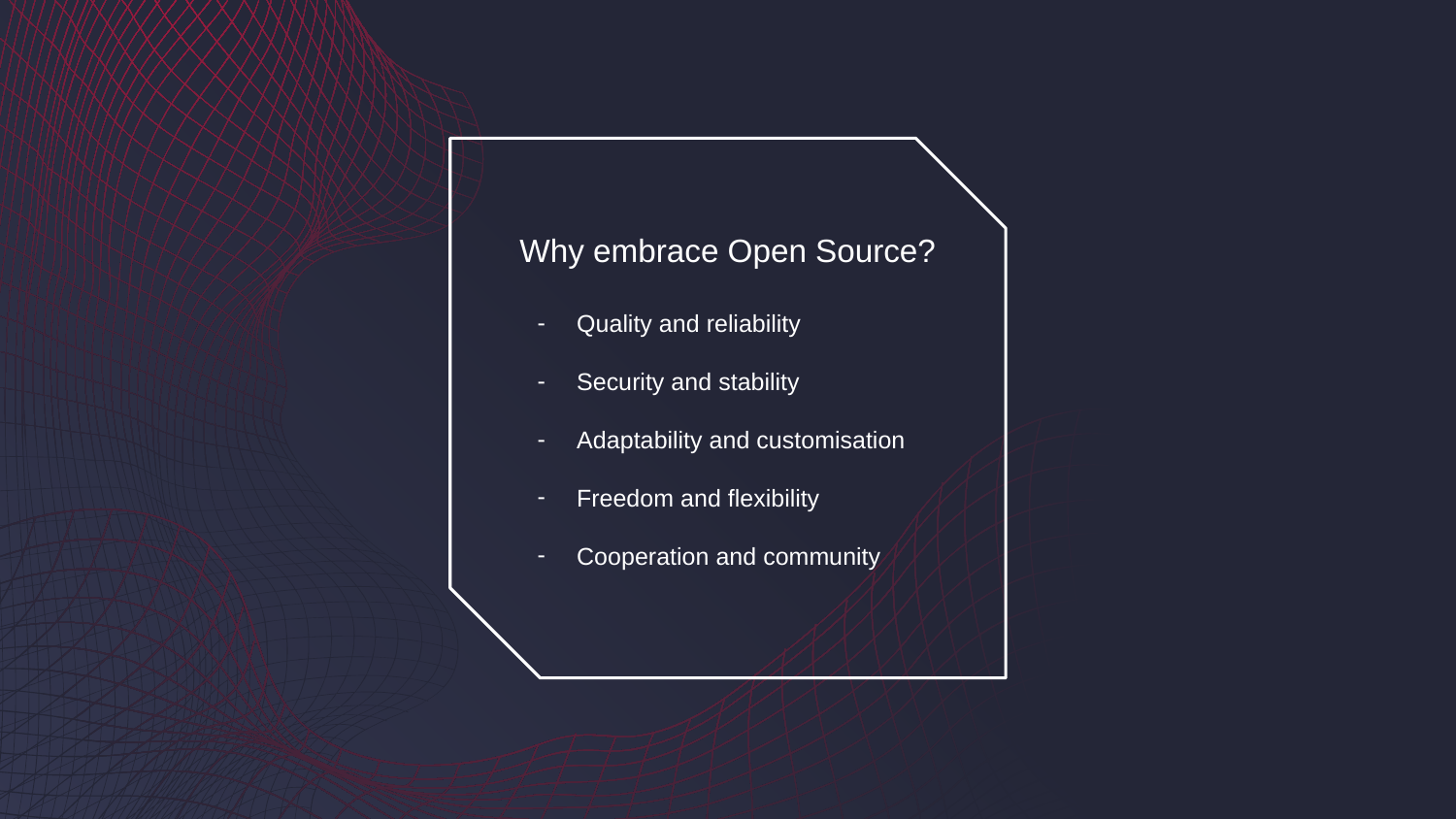

# Why embrace Open Source?
Quality and reliability

Security and stability

Adaptability and customisation

Freedom and flexibility
Cooperation and community